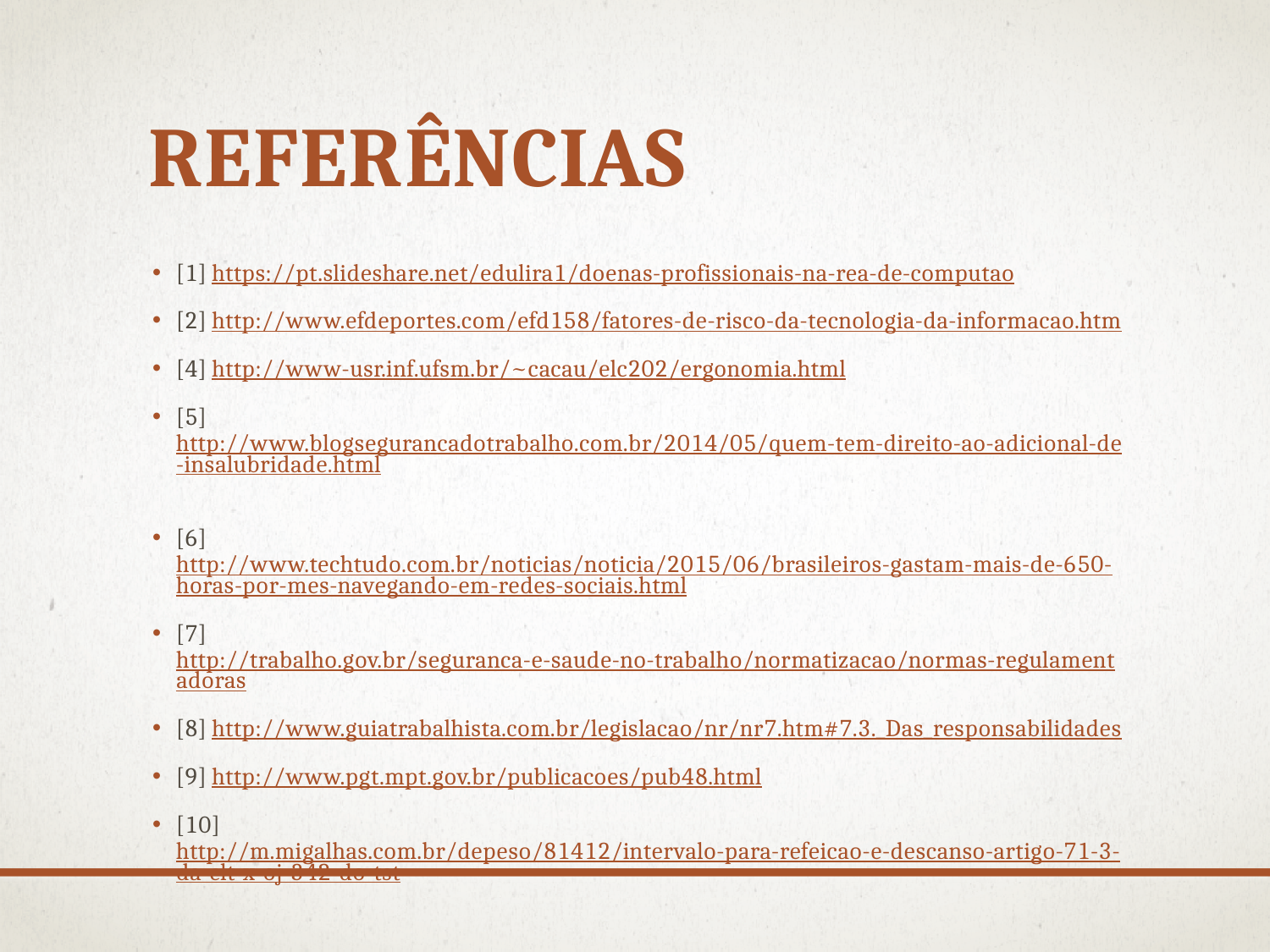

# Referências
[1] https://pt.slideshare.net/edulira1/doenas-profissionais-na-rea-de-computao
[2] http://www.efdeportes.com/efd158/fatores-de-risco-da-tecnologia-da-informacao.htm
[4] http://www-usr.inf.ufsm.br/~cacau/elc202/ergonomia.html
[5] http://www.blogsegurancadotrabalho.com.br/2014/05/quem-tem-direito-ao-adicional-de-insalubridade.html
[6] http://www.techtudo.com.br/noticias/noticia/2015/06/brasileiros-gastam-mais-de-650-horas-por-mes-navegando-em-redes-sociais.html
[7] http://trabalho.gov.br/seguranca-e-saude-no-trabalho/normatizacao/normas-regulamentadoras
[8] http://www.guiatrabalhista.com.br/legislacao/nr/nr7.htm#7.3._Das_responsabilidades
[9] http://www.pgt.mpt.gov.br/publicacoes/pub48.html
[10] http://m.migalhas.com.br/depeso/81412/intervalo-para-refeicao-e-descanso-artigo-71-3-da-clt-x-oj-342-do-tst